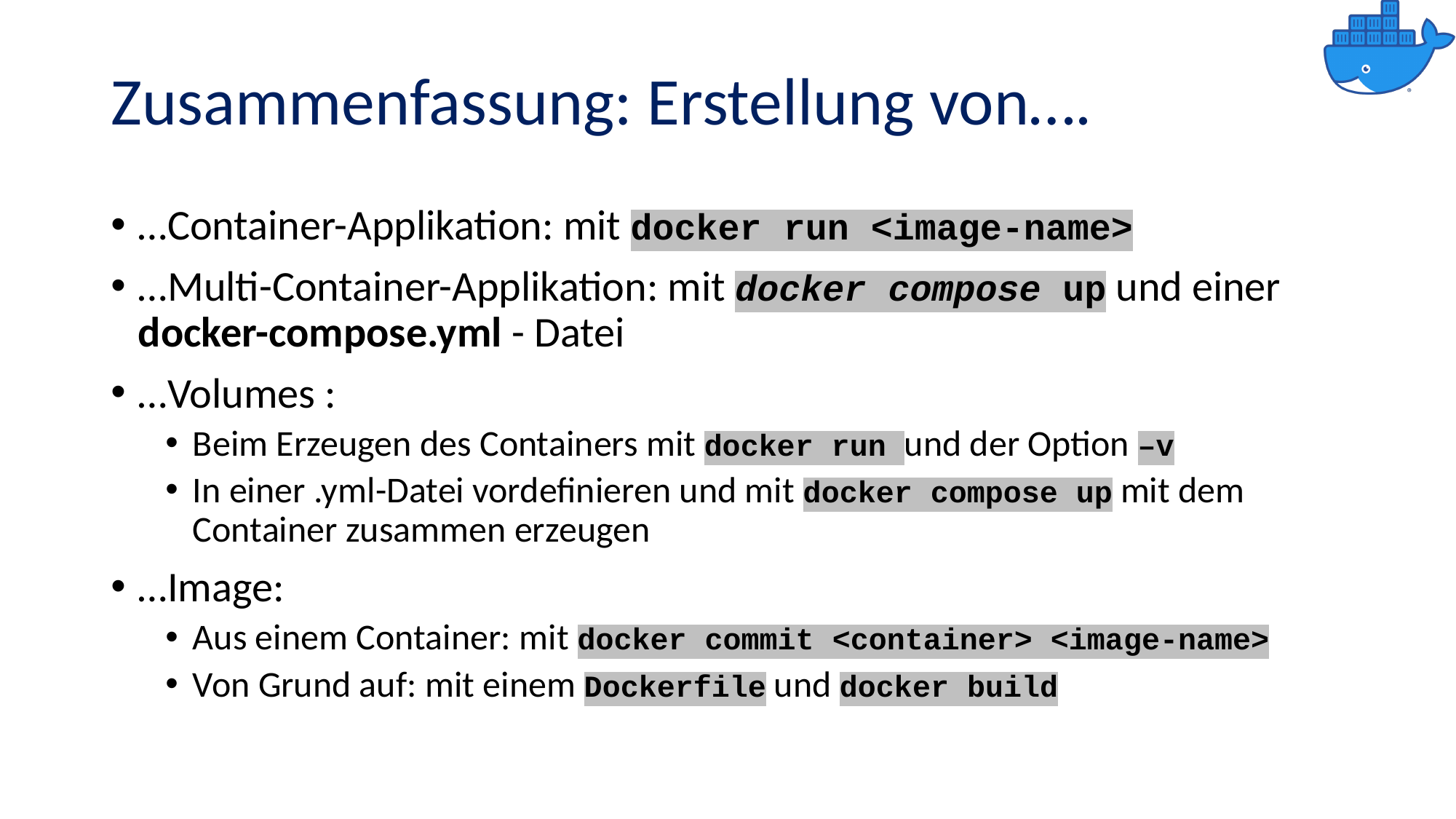

# Zusammenfassung: Erstellung von….
…Container-Applikation: mit docker run <image-name>
…Multi-Container-Applikation: mit docker compose up und einer docker-compose.yml - Datei
…Volumes :
Beim Erzeugen des Containers mit docker run und der Option –v
In einer .yml-Datei vordefinieren und mit docker compose up mit dem Container zusammen erzeugen
…Image:
Aus einem Container: mit docker commit <container> <image-name>
Von Grund auf: mit einem Dockerfile und docker build